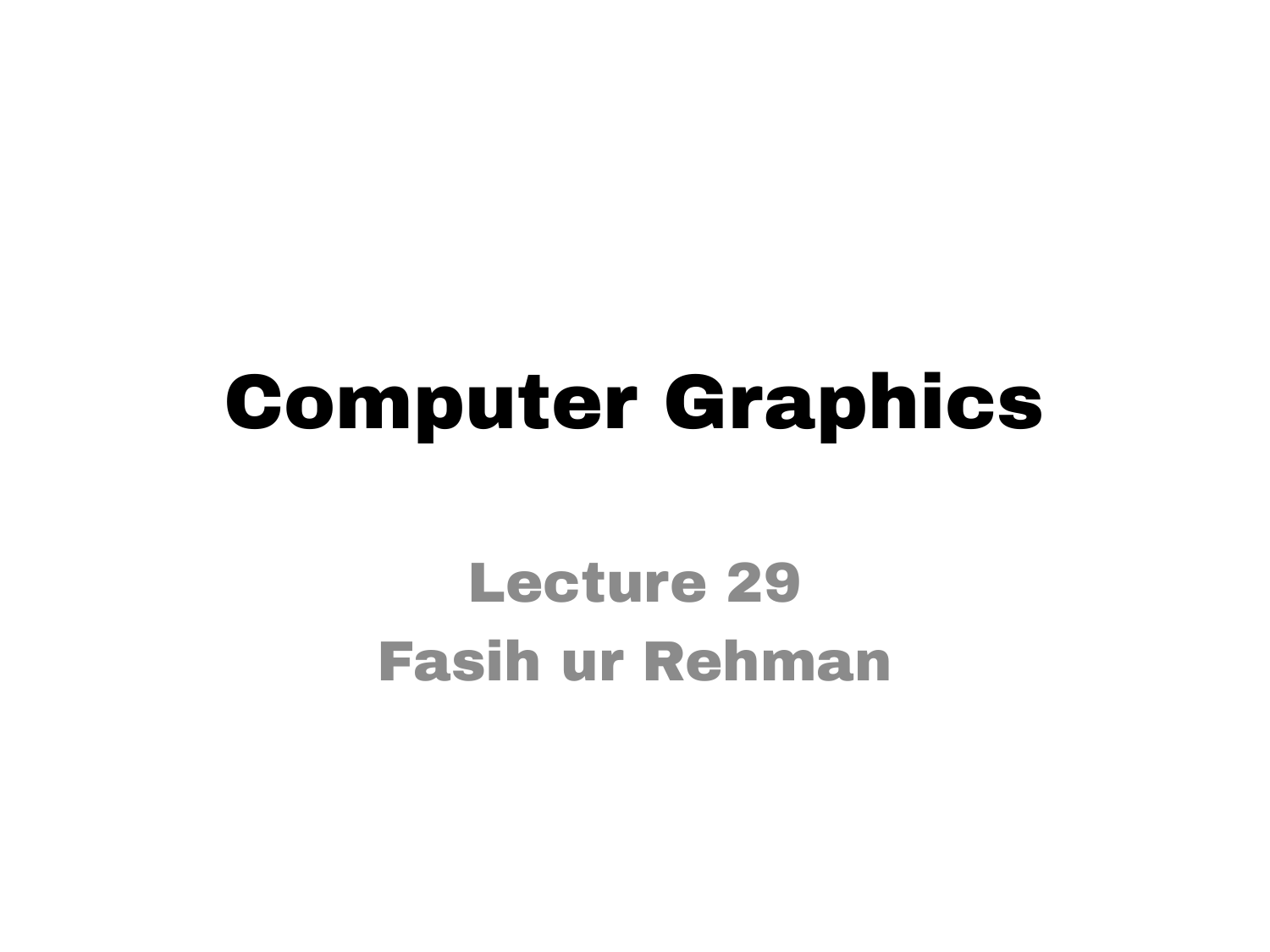

# Computer Graphics
Lecture 29
Fasih ur Rehman